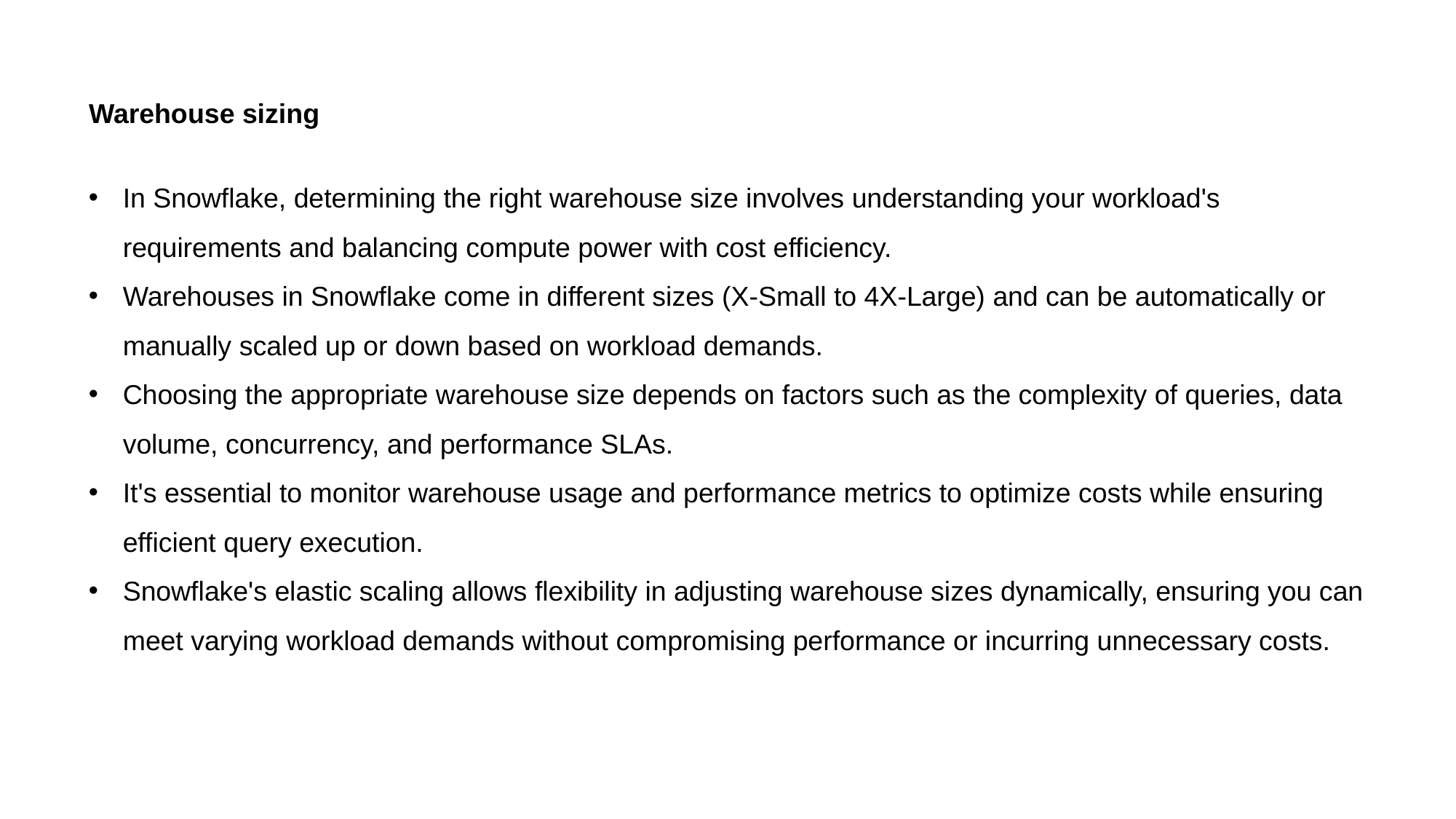

Warehouse sizing
In Snowflake, determining the right warehouse size involves understanding your workload's requirements and balancing compute power with cost efficiency.
Warehouses in Snowflake come in different sizes (X-Small to 4X-Large) and can be automatically or manually scaled up or down based on workload demands.
Choosing the appropriate warehouse size depends on factors such as the complexity of queries, data volume, concurrency, and performance SLAs.
It's essential to monitor warehouse usage and performance metrics to optimize costs while ensuring efficient query execution.
Snowflake's elastic scaling allows flexibility in adjusting warehouse sizes dynamically, ensuring you can meet varying workload demands without compromising performance or incurring unnecessary costs.